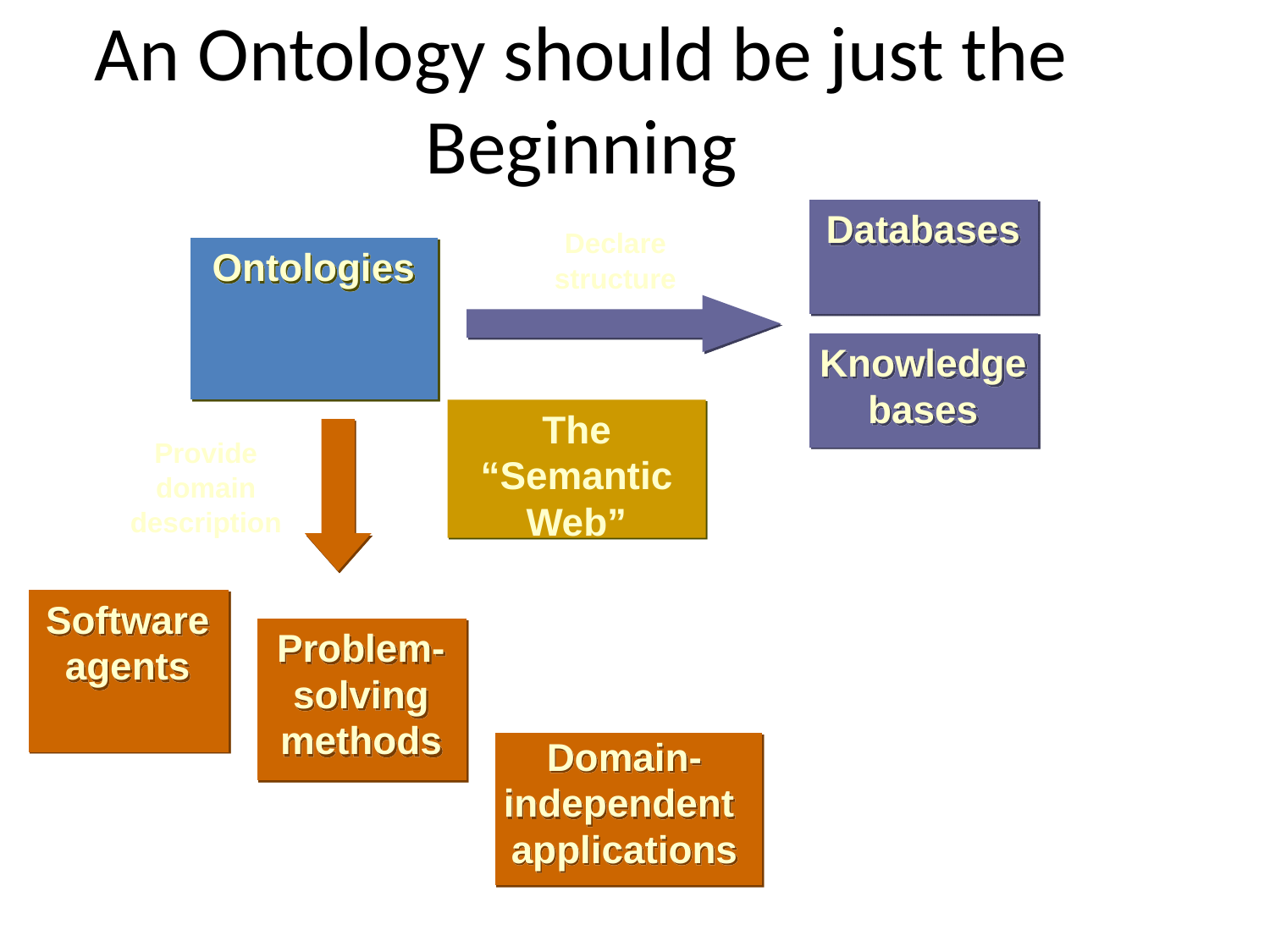

# An Ontology should be just the Beginning

Databases
Declare
structure

Ontologies

Knowledge
bases
The “Semantic
Web”

Provide
domain
description

Software agents

Problem-solving methods

Domain-independent
applications